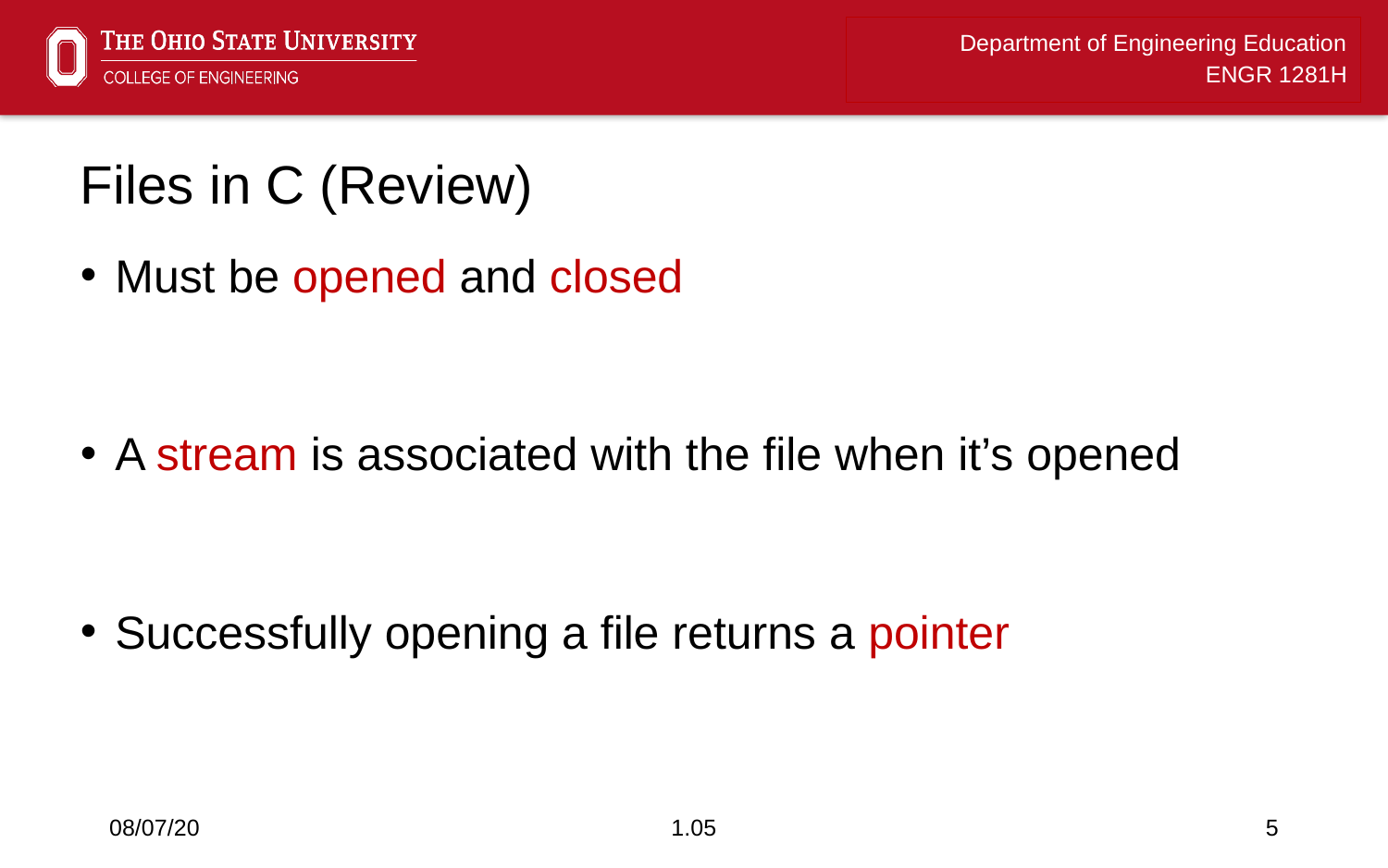

# Files in C (Review)
Must be opened and closed

A stream is associated with the file when it’s opened

Successfully opening a file returns a pointer
08/07/20
1.05
5